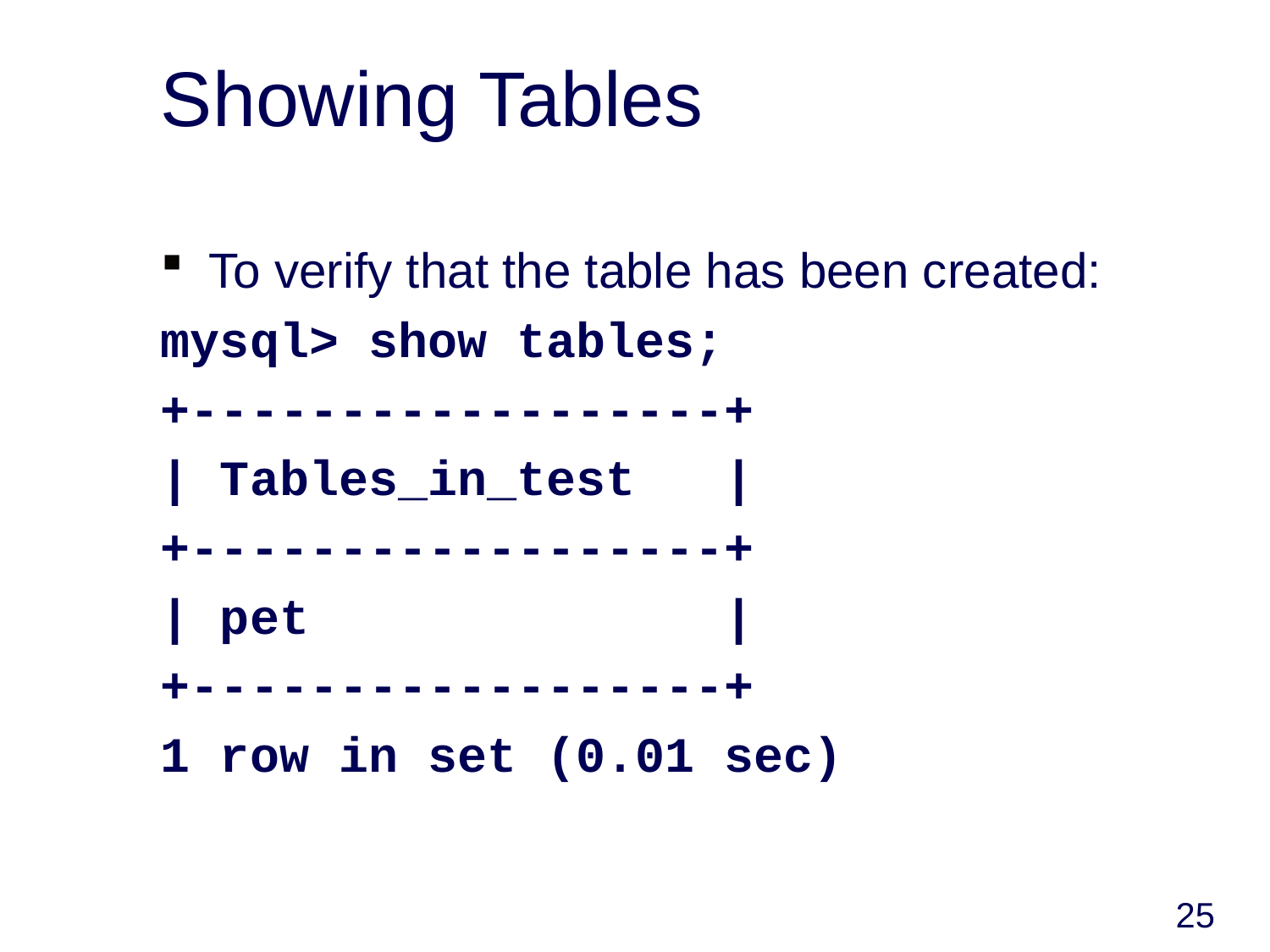

# Showing Tables
To verify that the table has been created:
mysql> show tables;
+------------------+
| Tables_in_test   |
+------------------+
| pet              |
+------------------+
1 row in set (0.01 sec)

25